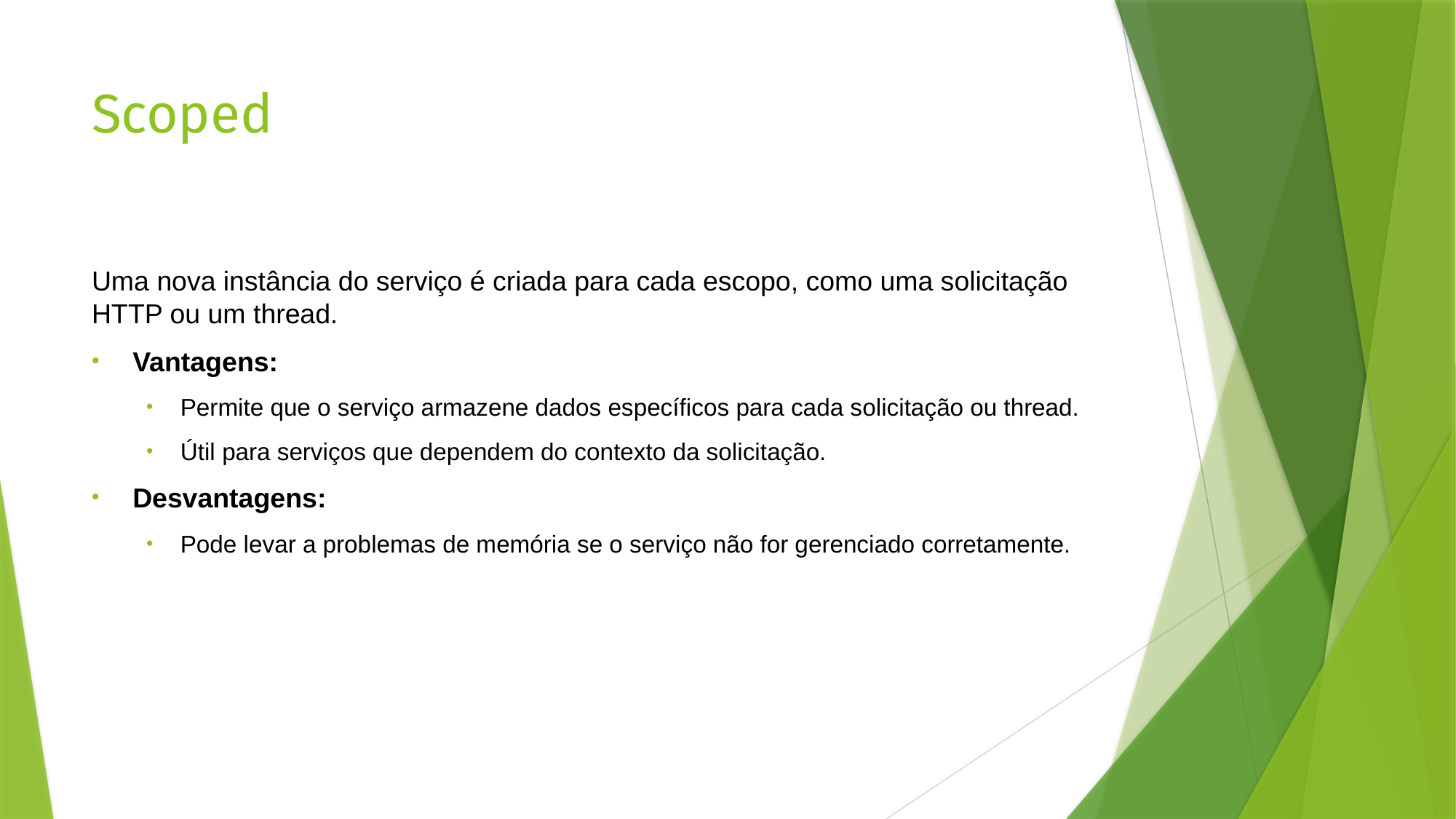

# Scoped
Uma nova instância do serviço é criada para cada escopo, como uma solicitação HTTP ou um thread.
Vantagens:
Permite que o serviço armazene dados específicos para cada solicitação ou thread.
Útil para serviços que dependem do contexto da solicitação.
Desvantagens:
Pode levar a problemas de memória se o serviço não for gerenciado corretamente.